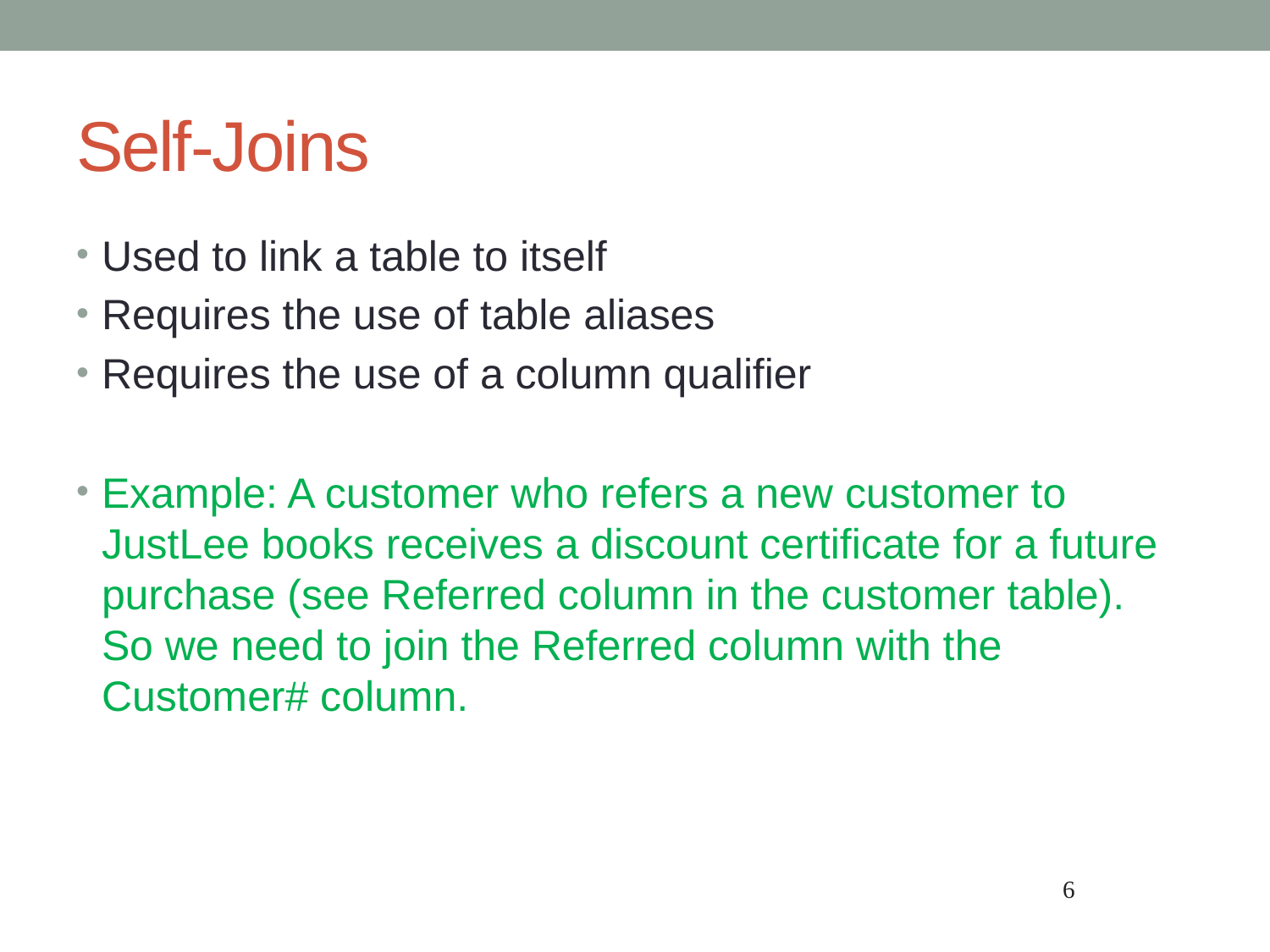

# Self-Joins
Used to link a table to itself
Requires the use of table aliases
Requires the use of a column qualifier

Example: A customer who refers a new customer to JustLee books receives a discount certificate for a future purchase (see Referred column in the customer table).  So we need to join the Referred column with the Customer# column.
6